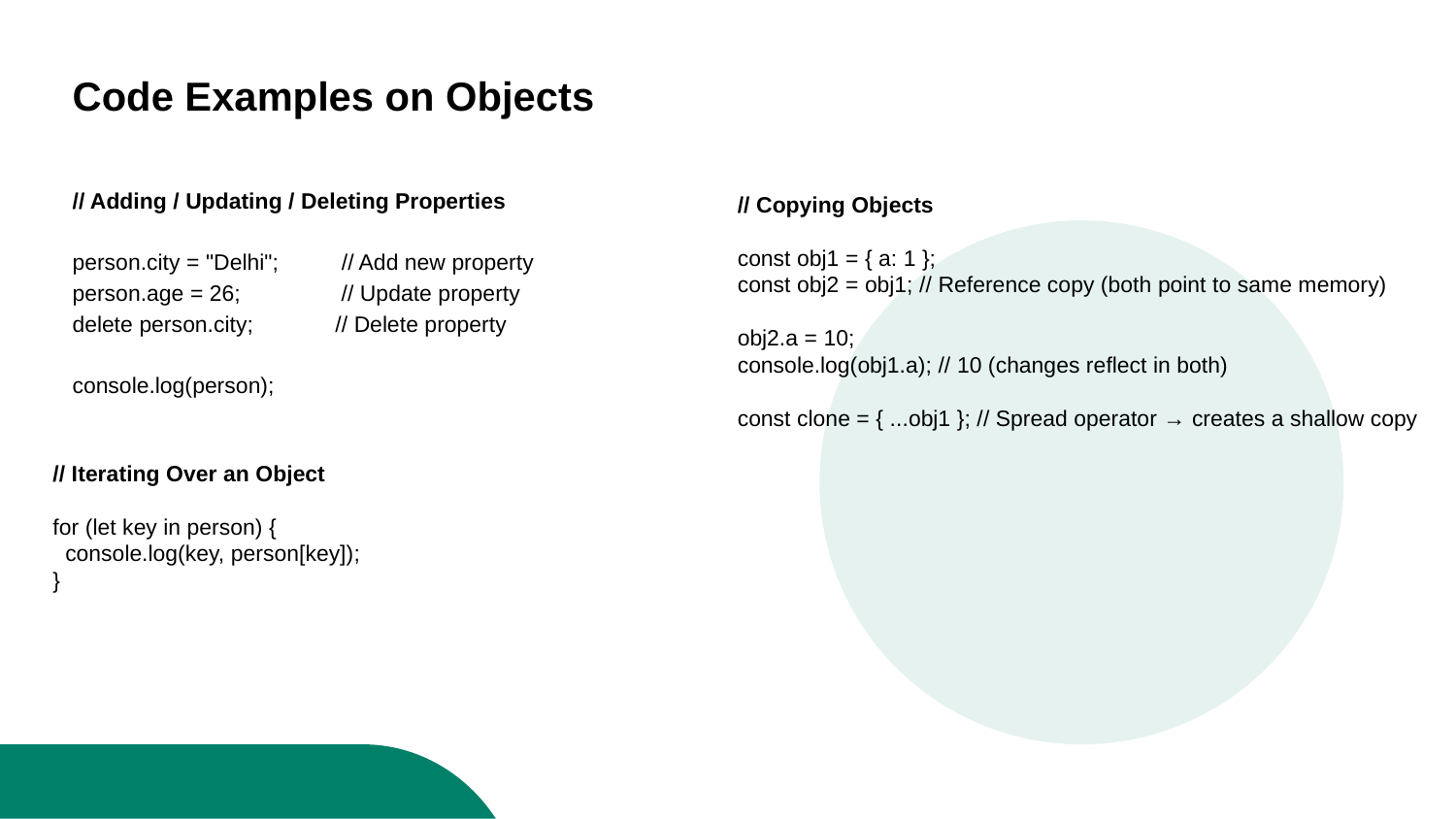

# Code Examples on Objects

// Adding / Updating / Deleting Properties

person.city = "Delhi";          // Add new property
person.age = 26;                // Update property
delete person.city;             // Delete property

console.log(person);

// Copying Objects

const obj1 = { a: 1 };
const obj2 = obj1; // Reference copy (both point to same memory)

obj2.a = 10;
console.log(obj1.a); // 10 (changes reflect in both)

const clone = { ...obj1 }; // Spread operator → creates a shallow copy

// Iterating Over an Object

for (let key in person) {
  console.log(key, person[key]);
}